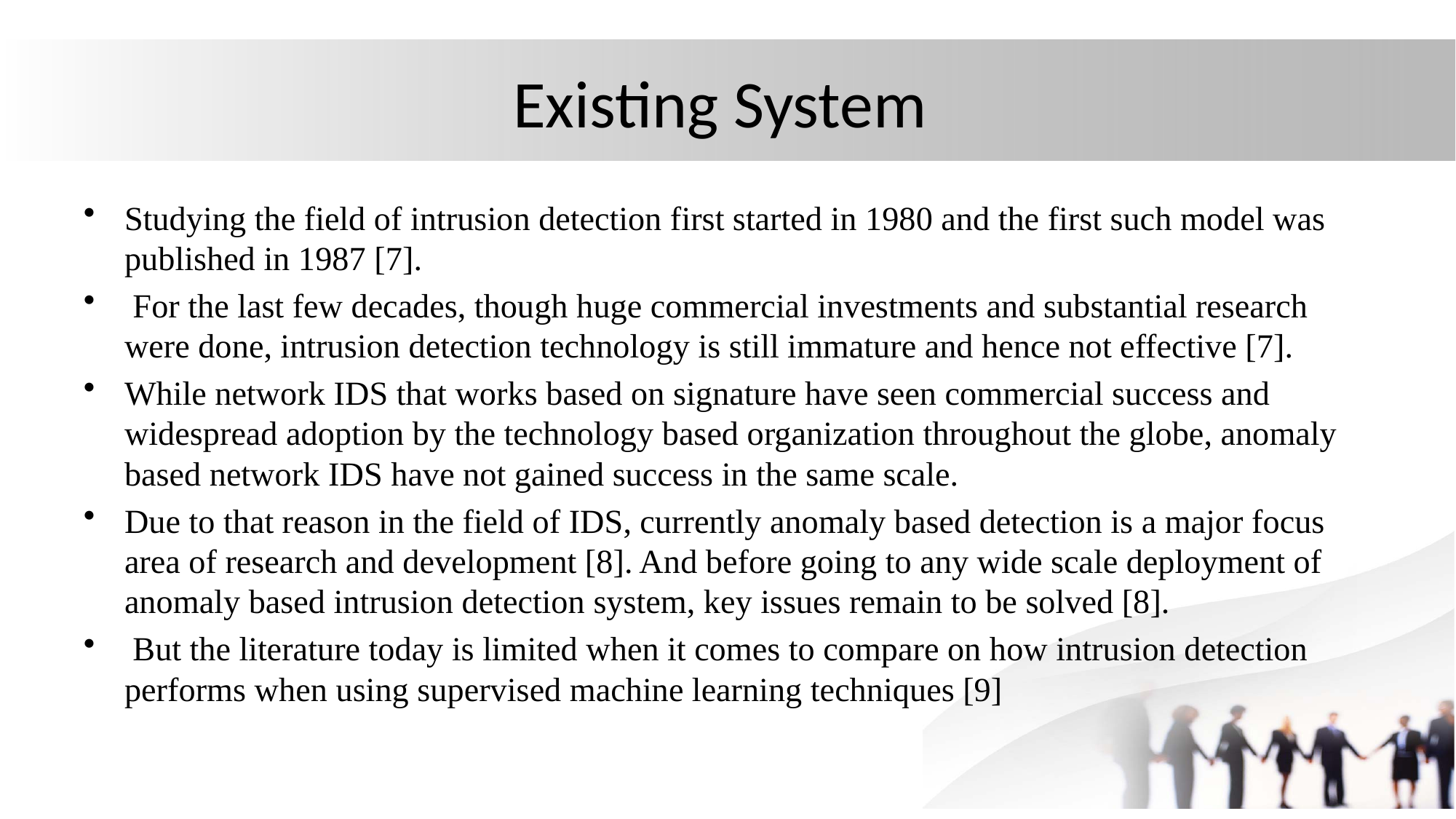

# Existing System
Studying the field of intrusion detection first started in 1980 and the first such model was published in 1987 [7].
 For the last few decades, though huge commercial investments and substantial research were done, intrusion detection technology is still immature and hence not effective [7].
While network IDS that works based on signature have seen commercial success and widespread adoption by the technology based organization throughout the globe, anomaly based network IDS have not gained success in the same scale.
Due to that reason in the field of IDS, currently anomaly based detection is a major focus area of research and development [8]. And before going to any wide scale deployment of anomaly based intrusion detection system, key issues remain to be solved [8].
 But the literature today is limited when it comes to compare on how intrusion detection performs when using supervised machine learning techniques [9]